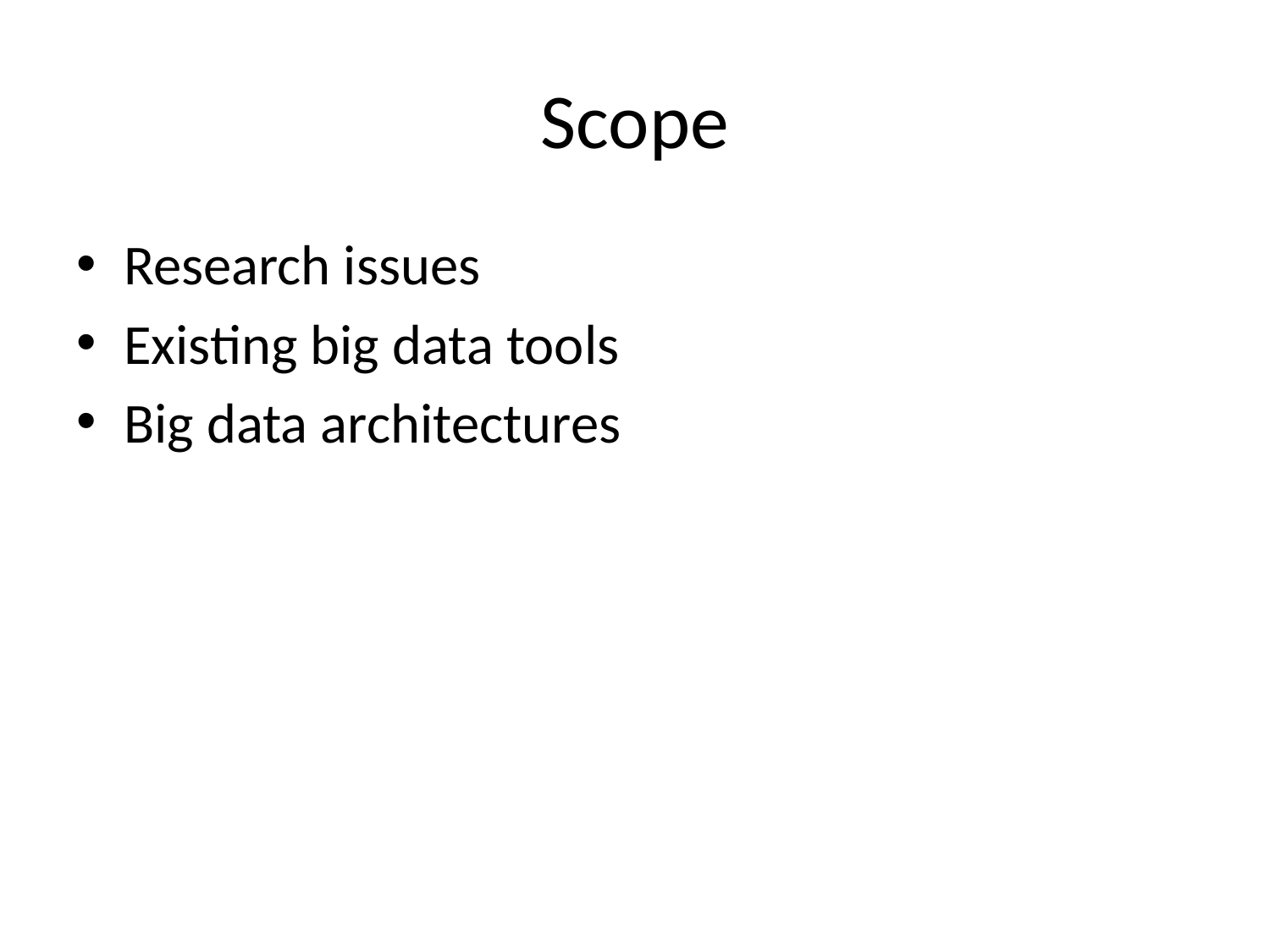

# Scope
Research issues
Existing big data tools
Big data architectures